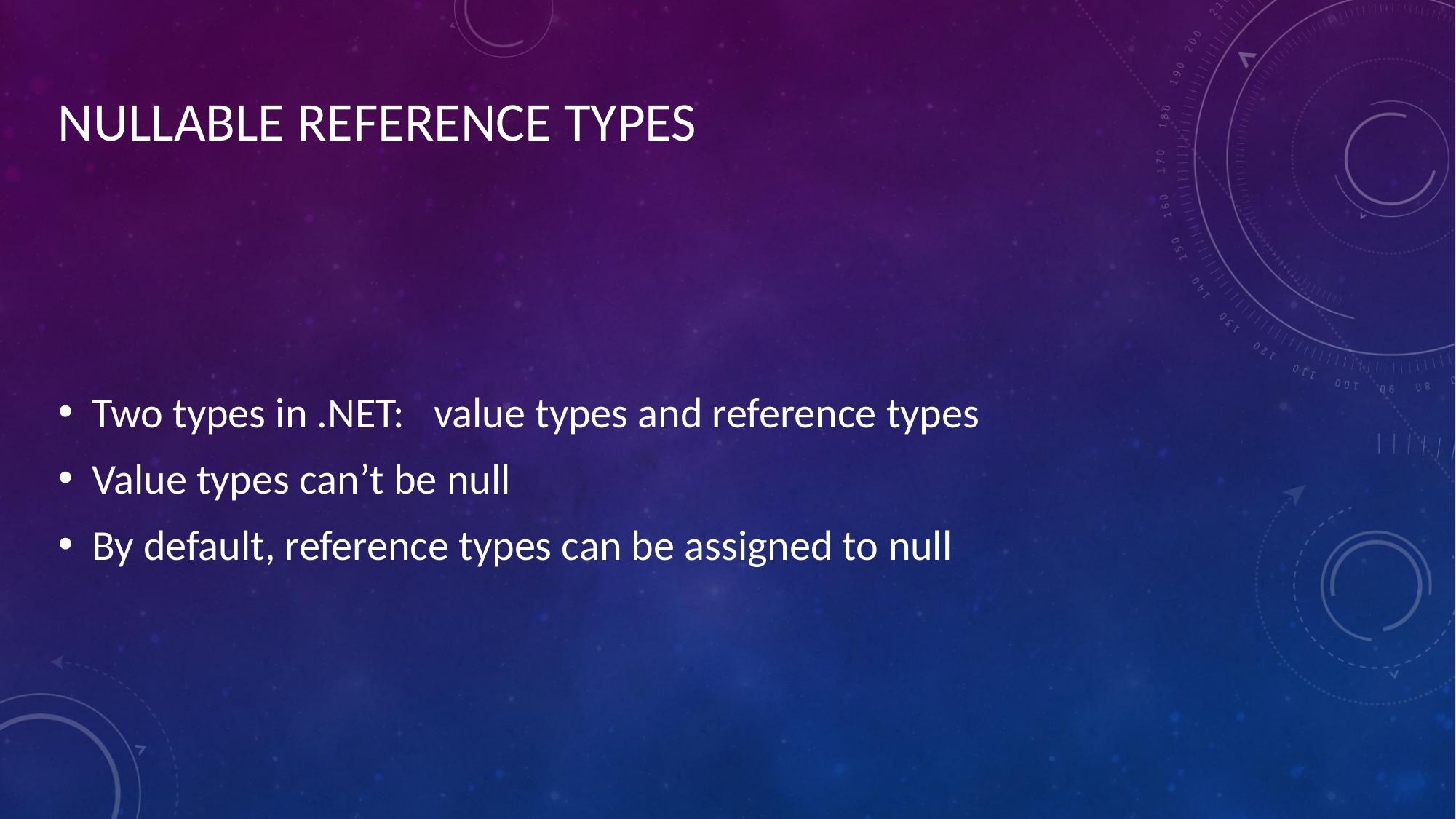

# Nullable reference types
Two types in .NET:   value types and reference types
Value types can’t be null
By default, reference types can be assigned to null